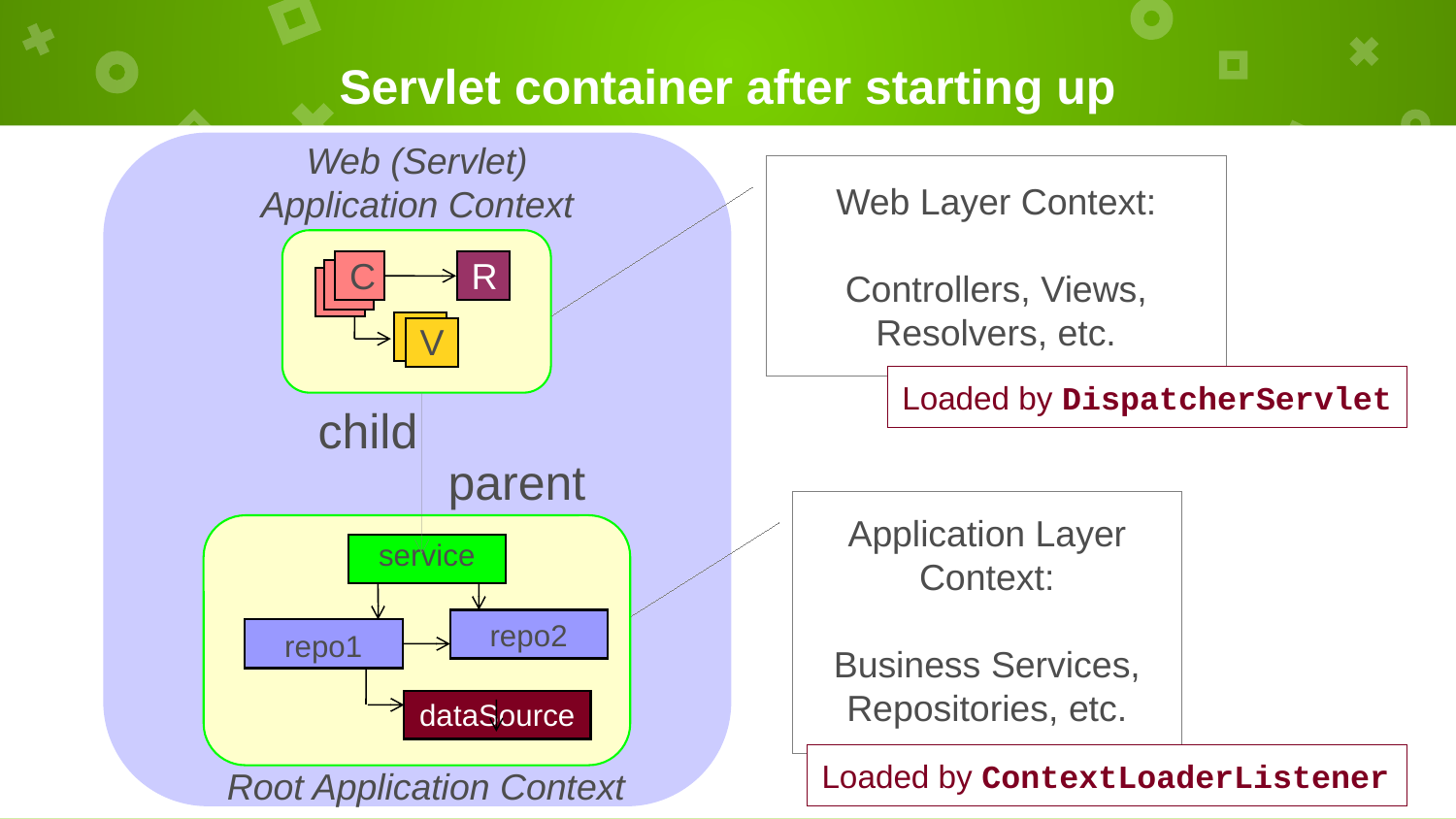

# Servlet container after starting up
Web (Servlet)
Application Context

Web Layer Context:

Controllers, Views, Resolvers, etc.

C
R
C
C

V
V

Loaded by DispatcherServlet

child
parent
Application Layer Context:

Business Services, Repositories, etc.

service

repo2
repo1

dataSource

Loaded by ContextLoaderListener
Root Application Context